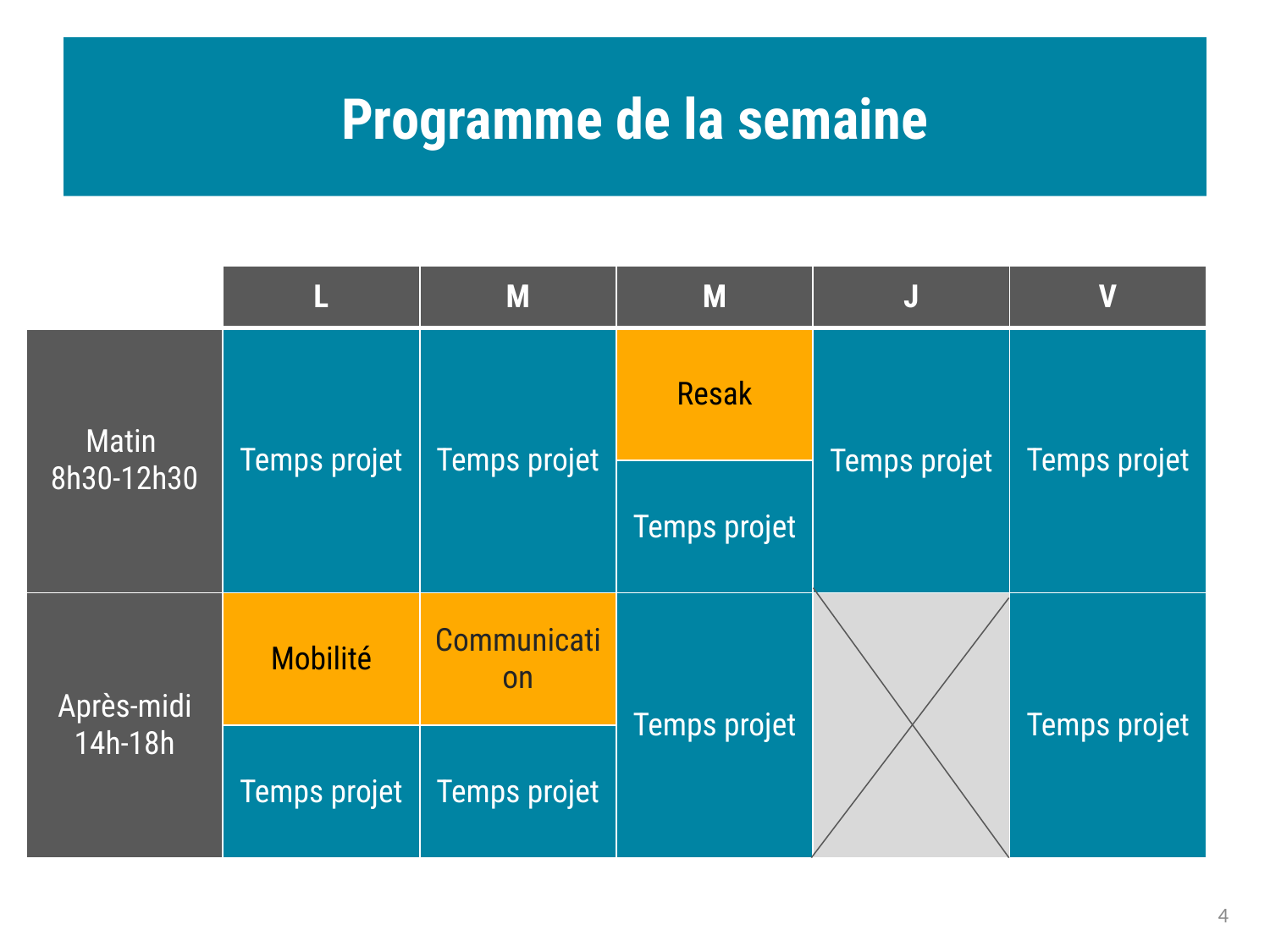

# Programme de la semaine
|  | L | M | M | J | V |
| --- | --- | --- | --- | --- | --- |
| Matin 8h30-12h30 | Temps projet | Temps projet | Resak | Temps projet | Temps projet |
|  |  |  | Temps projet |  |  |
| Après-midi 14h-18h | Mobilité | Communication | Temps projet |  | Temps projet |
|  | Temps projet | Temps projet |  |  |  |
4